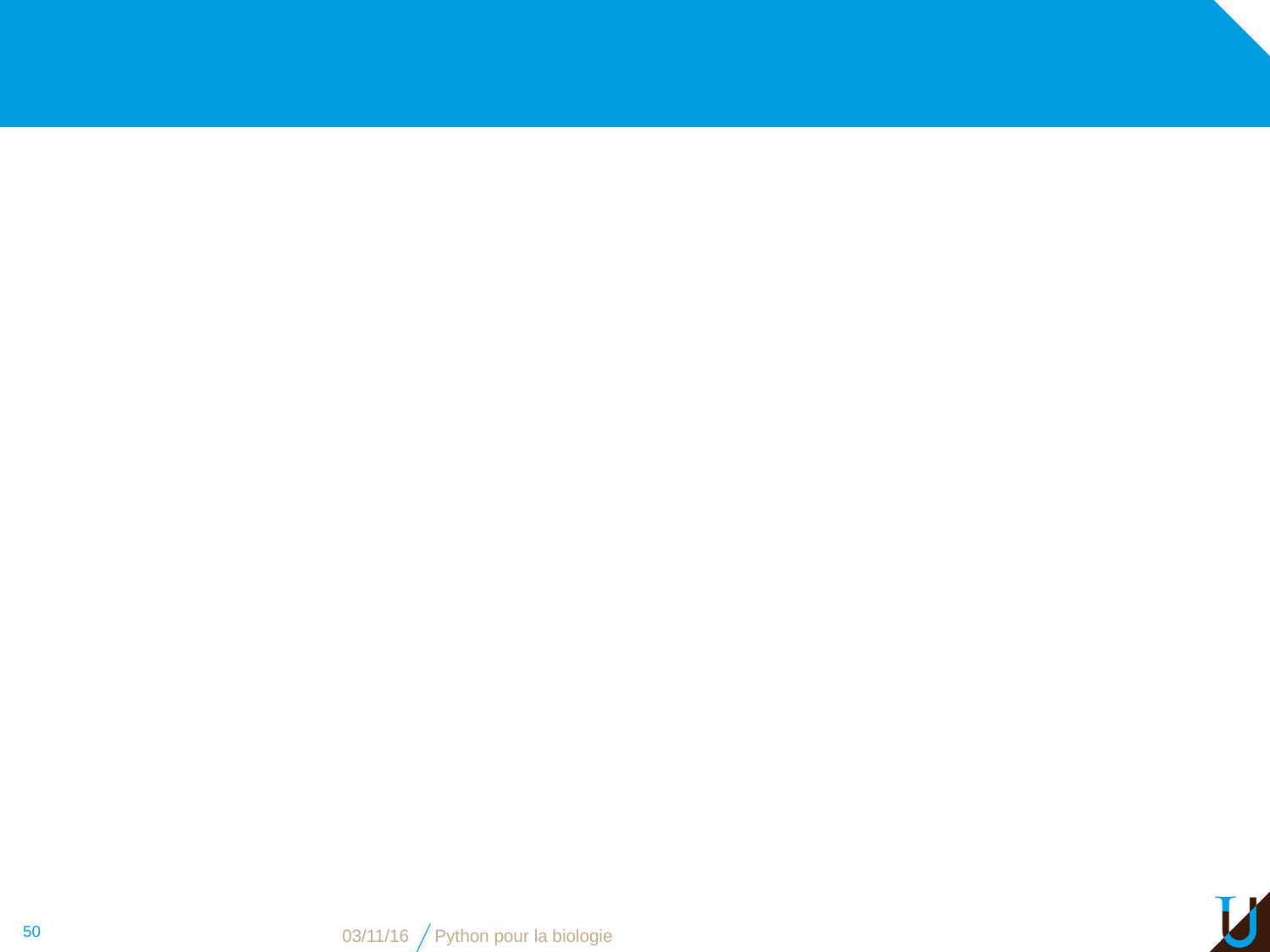

#

50
03/11/16
Python pour la biologie